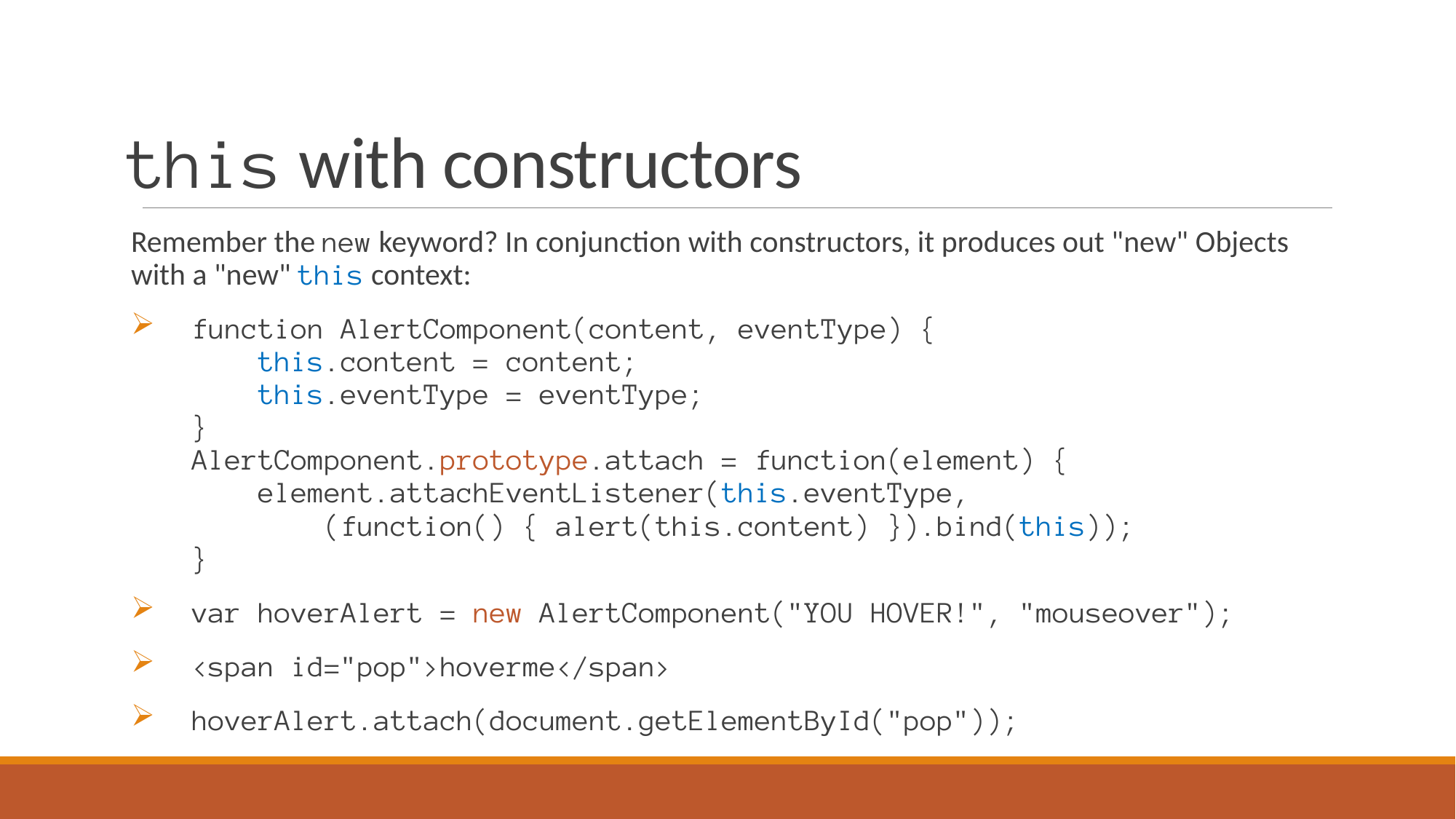

# this with constructors
Remember the new keyword? In conjunction with constructors, it produces out "new" Objects with a "new" this context:
function AlertComponent(content, eventType) {
    this.content = content;
    this.eventType = eventType;
}
AlertComponent.prototype.attach = function(element) {
    element.attachEventListener(this.eventType,
        (function() { alert(this.content) }).bind(this));
}
var hoverAlert = new AlertComponent("YOU HOVER!", "mouseover");
<span id="pop">hoverme</span>
hoverAlert.attach(document.getElementById("pop"));